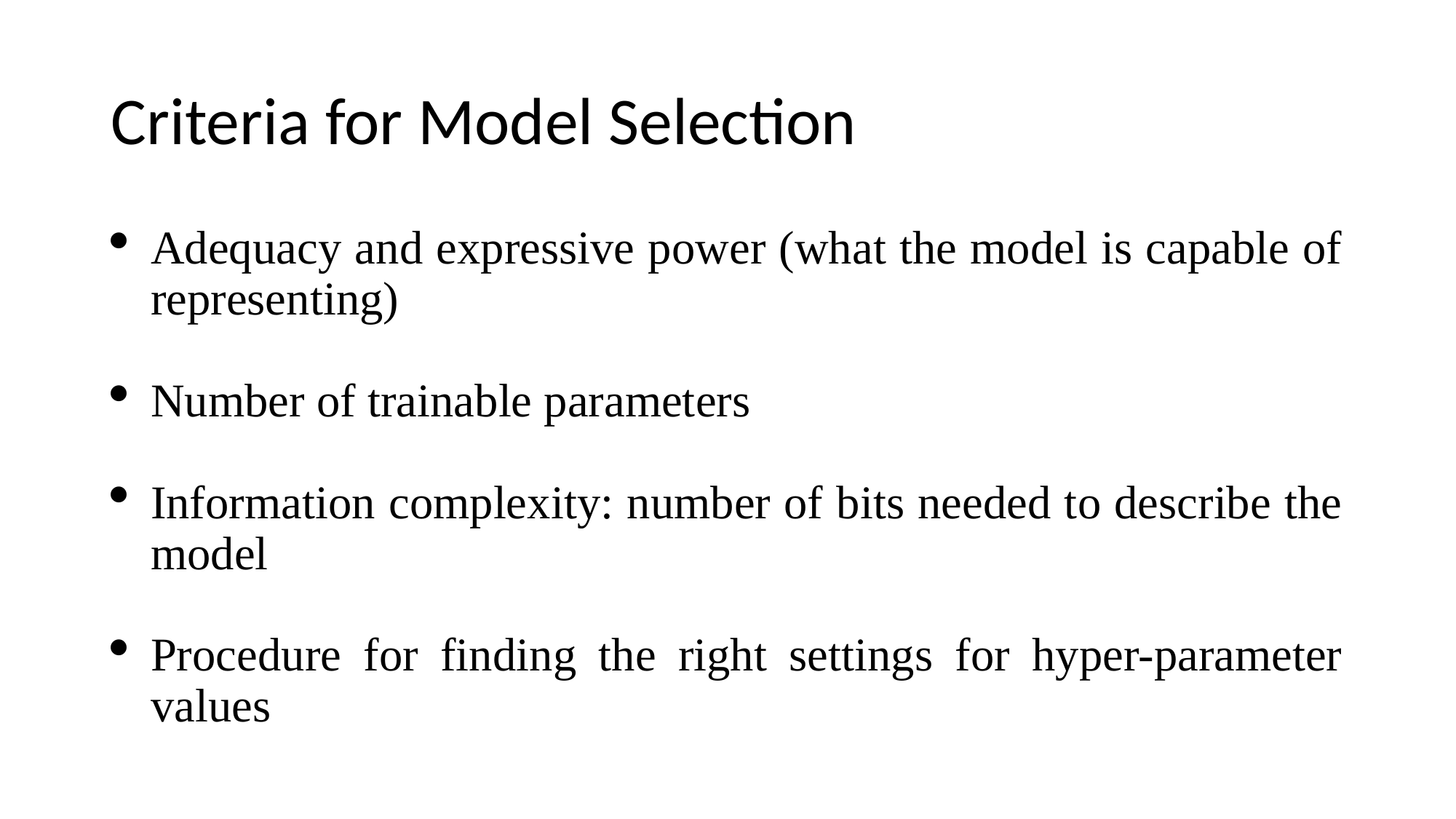

# Criteria for Model Selection
Adequacy and expressive power (what the model is capable of representing)

Number of trainable parameters

Information complexity: number of bits needed to describe the model

Procedure for finding the right settings for hyper-parameter values